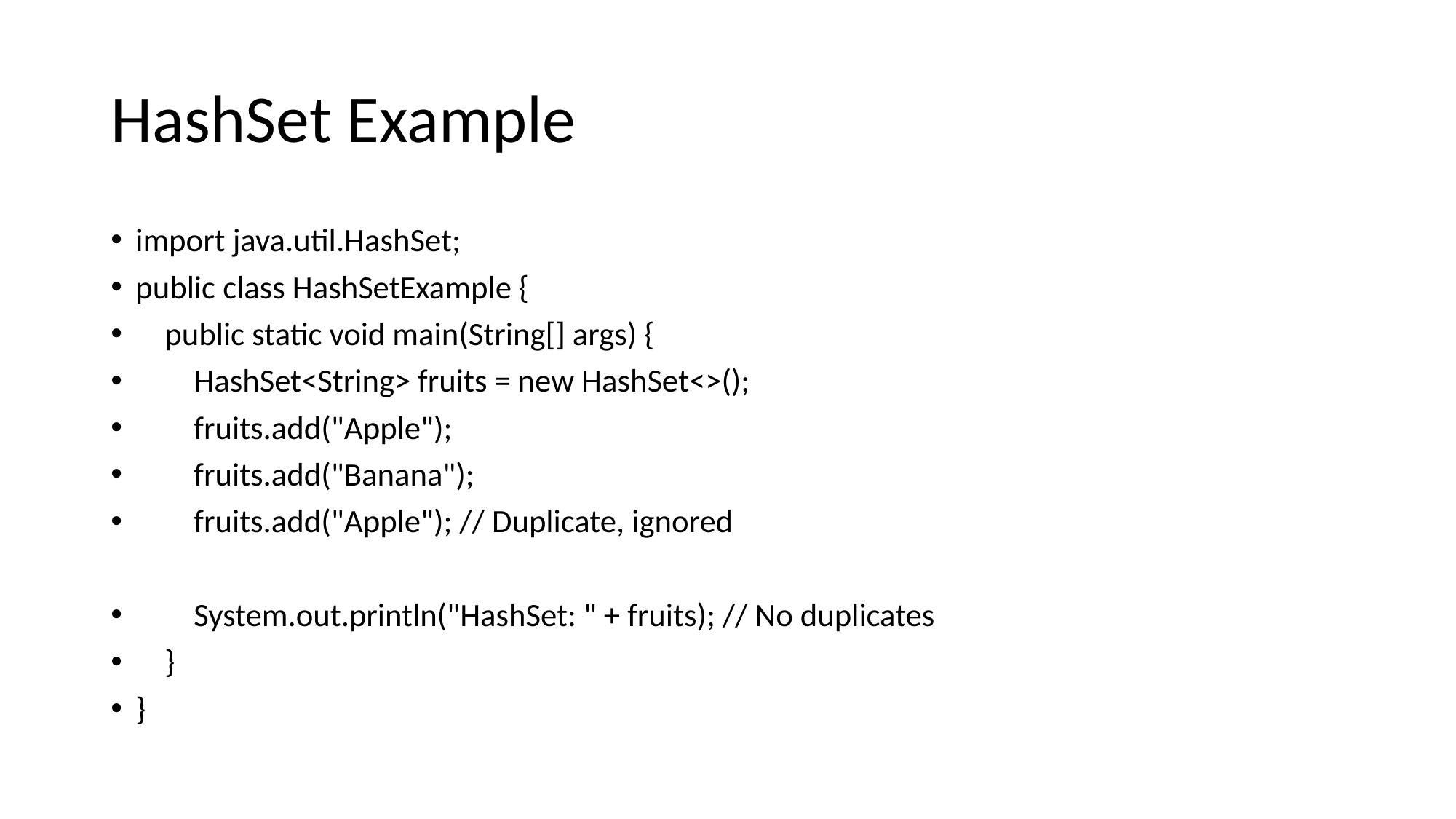

# HashSet Example
import java.util.HashSet;
public class HashSetExample {
    public static void main(String[] args) {
        HashSet<String> fruits = new HashSet<>();
        fruits.add("Apple");
        fruits.add("Banana");
        fruits.add("Apple"); // Duplicate, ignored

        System.out.println("HashSet: " + fruits); // No duplicates
    }
}